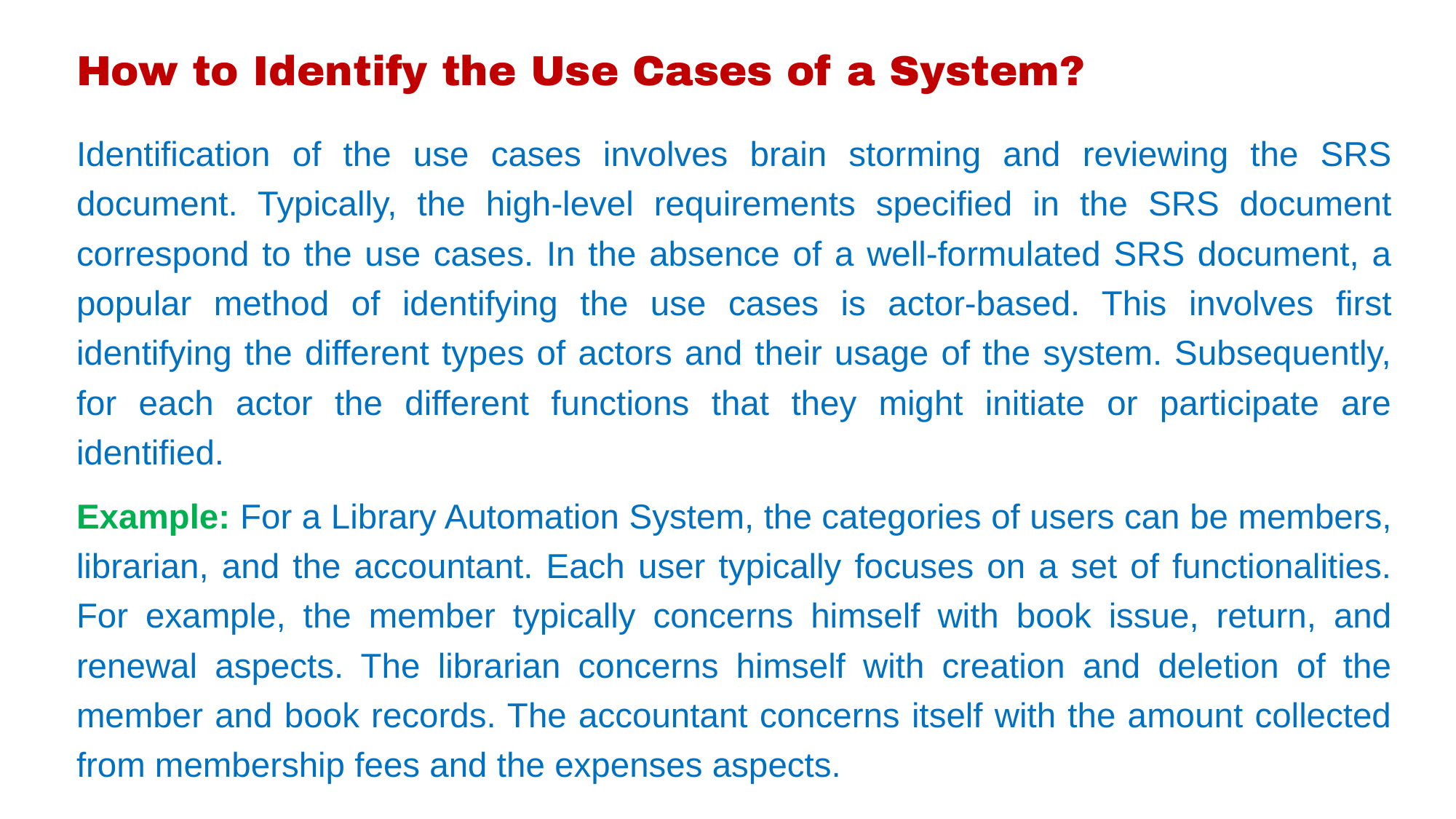

# How to Identify the Use Cases of a System?
Identification of the use cases involves brain storming and reviewing the SRS document. Typically, the high-level requirements specified in the SRS document correspond to the use cases. In the absence of a well-formulated SRS document, a popular method of identifying the use cases is actor-based. This involves first identifying the different types of actors and their usage of the system. Subsequently, for each actor the different functions that they might initiate or participate are identified.
Example: For a Library Automation System, the categories of users can be members, librarian, and the accountant. Each user typically focuses on a set of functionalities. For example, the member typically concerns himself with book issue, return, and renewal aspects. The librarian concerns himself with creation and deletion of the member and book records. The accountant concerns itself with the amount collected from membership fees and the expenses aspects.